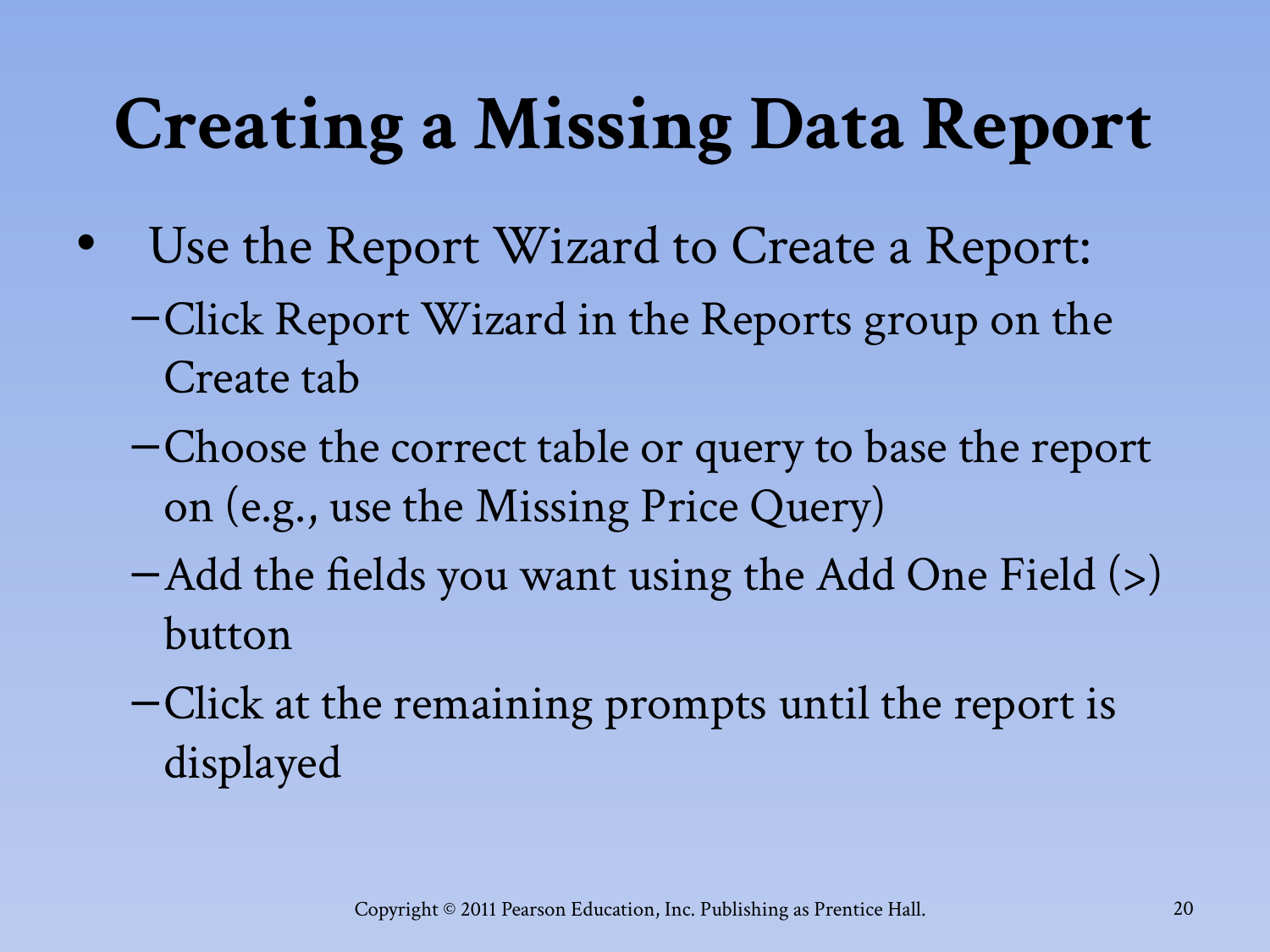

# Creating a Missing Data Report
Use the Report Wizard to Create a Report:
Click Report Wizard in the Reports group on the Create tab
Choose the correct table or query to base the report on (e.g., use the Missing Price Query)
Add the fields you want using the Add One Field (>) button
Click at the remaining prompts until the report is displayed

Copyright © 2011 Pearson Education, Inc. Publishing as Prentice Hall.

20